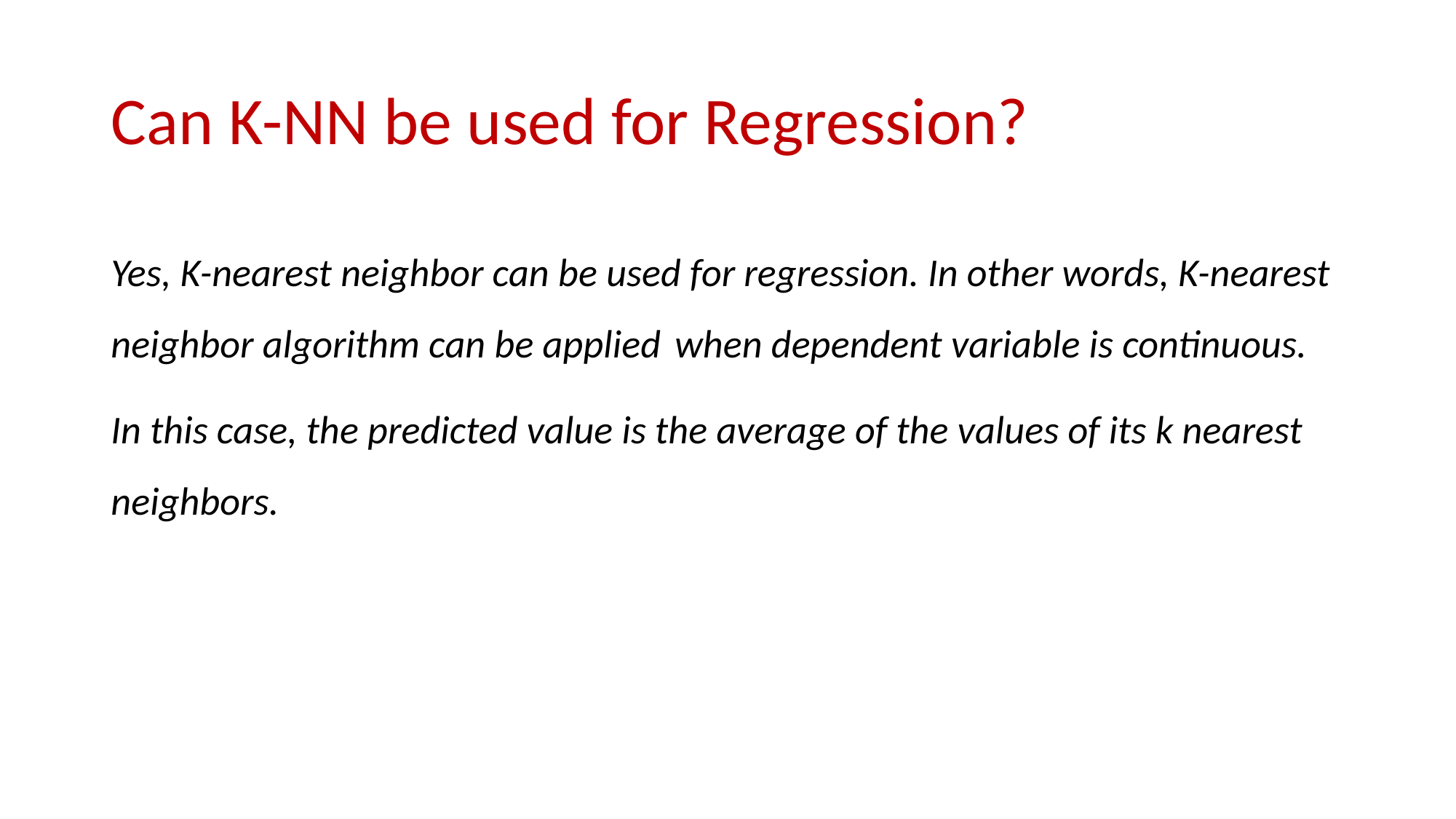

# Can K-NN be used for Regression?
Yes, K-nearest neighbor can be used for regression. In other words, K-nearest neighbor algorithm can be applied  when dependent variable is continuous.
In this case, the predicted value is the average of the values of its k nearest neighbors.